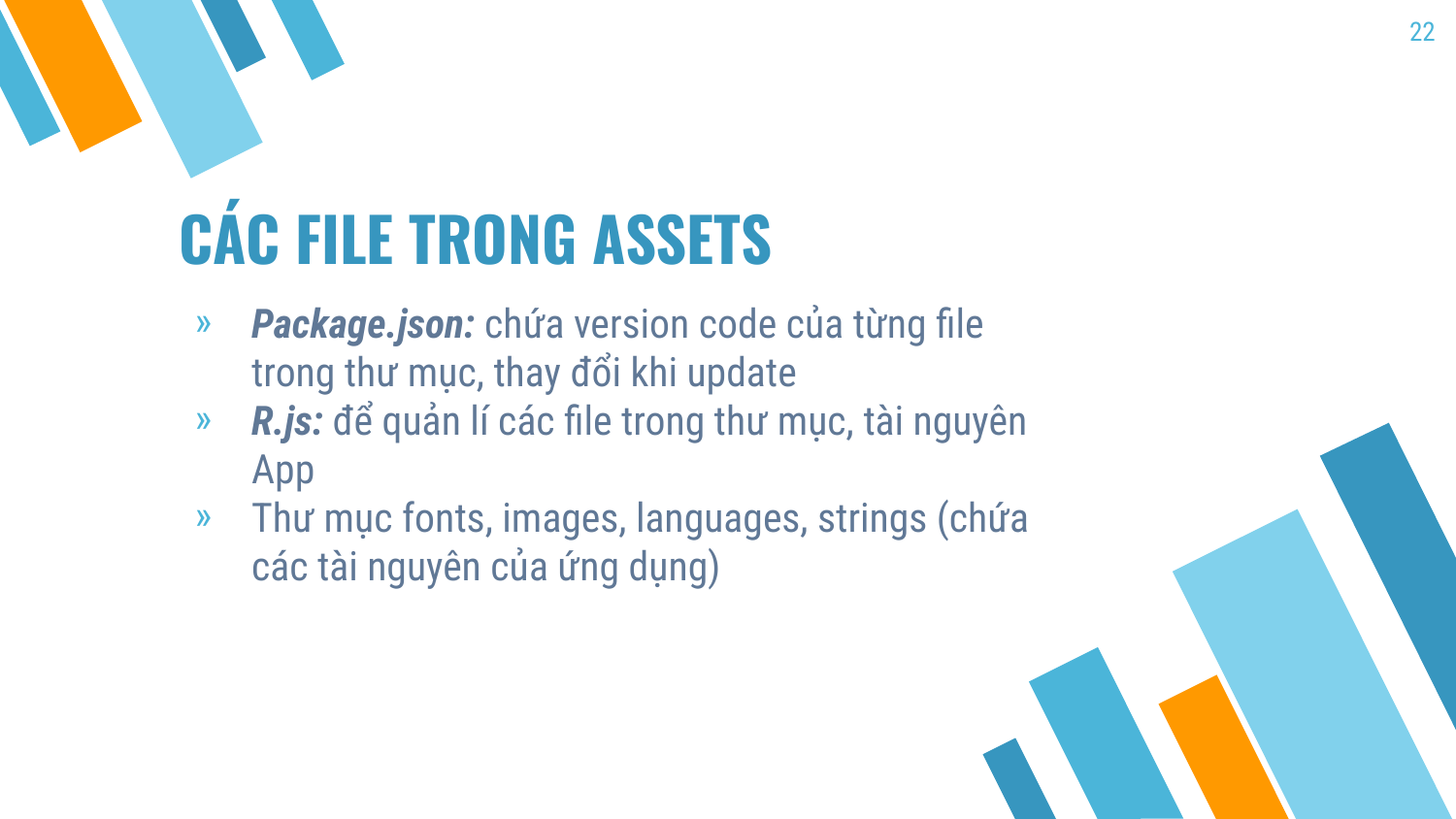

22
# CÁC FILE TRONG ASSETS
Package.json: chứa version code của từng file trong thư mục, thay đổi khi update
R.js: để quản lí các file trong thư mục, tài nguyên App
Thư mục fonts, images, languages, strings (chứa các tài nguyên của ứng dụng)